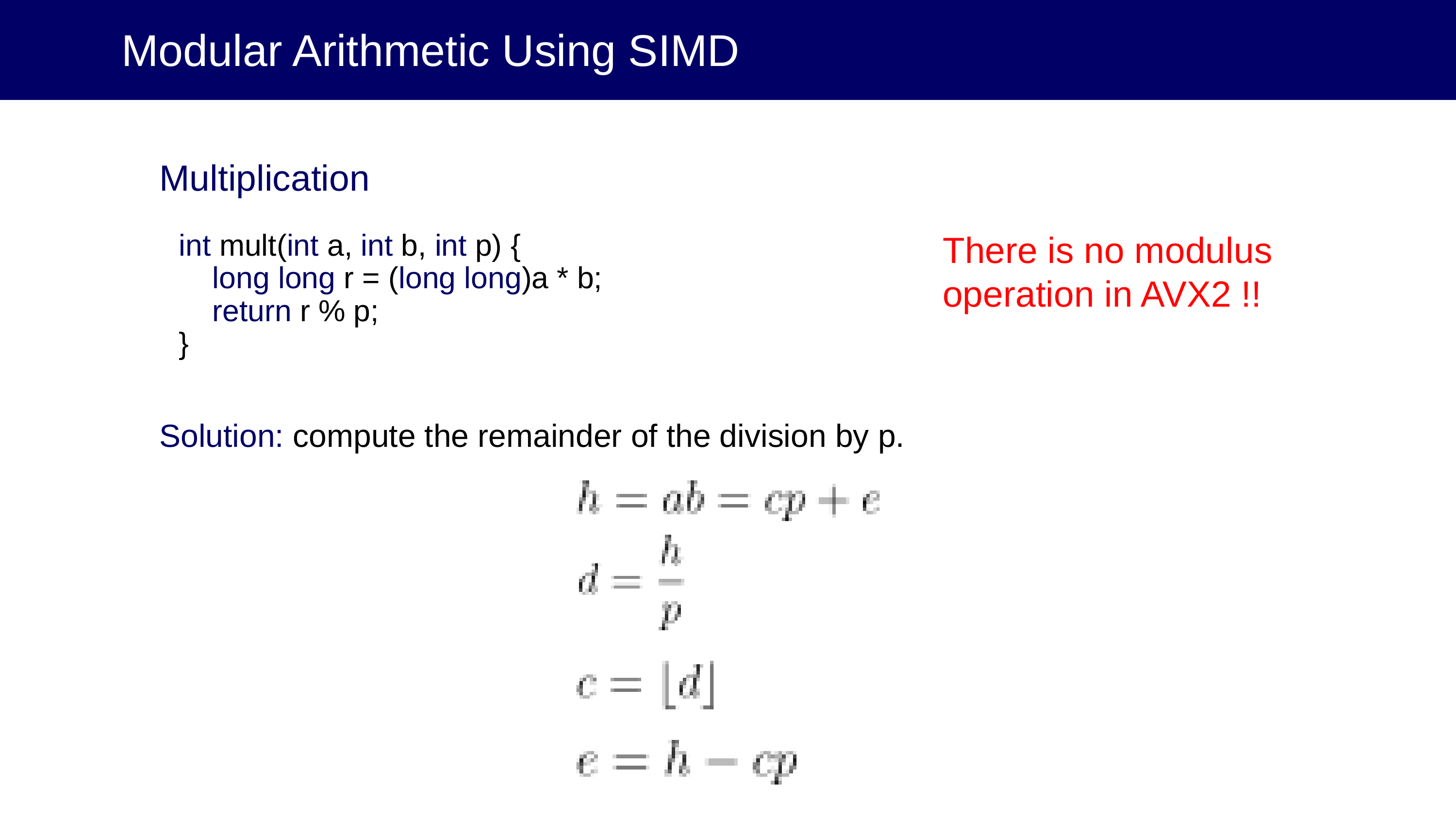

Modular Arithmetic Using SIMD
Multiplication
There is no modulus operation in AVX2 !!
int mult(int a, int b, int p) {
    long long r = (long long)a * b;
    return r % p;
}
Solution: compute the remainder of the division by p.